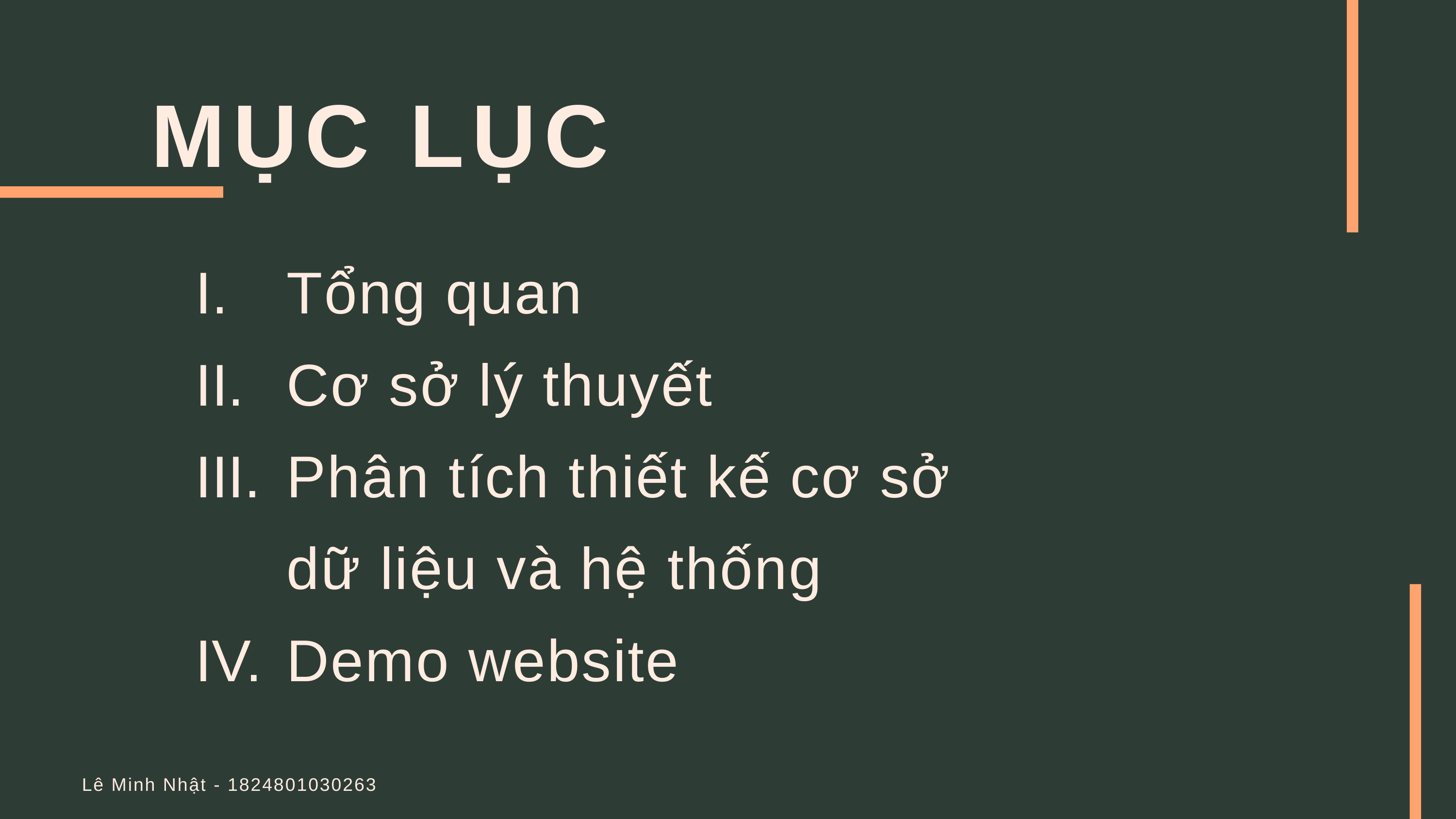

MỤC LỤC
Tổng quan
Cơ sở lý thuyết
Phân tích thiết kế cơ sở dữ liệu và hệ thống
Demo website

Lê Minh Nhật - 1824801030263